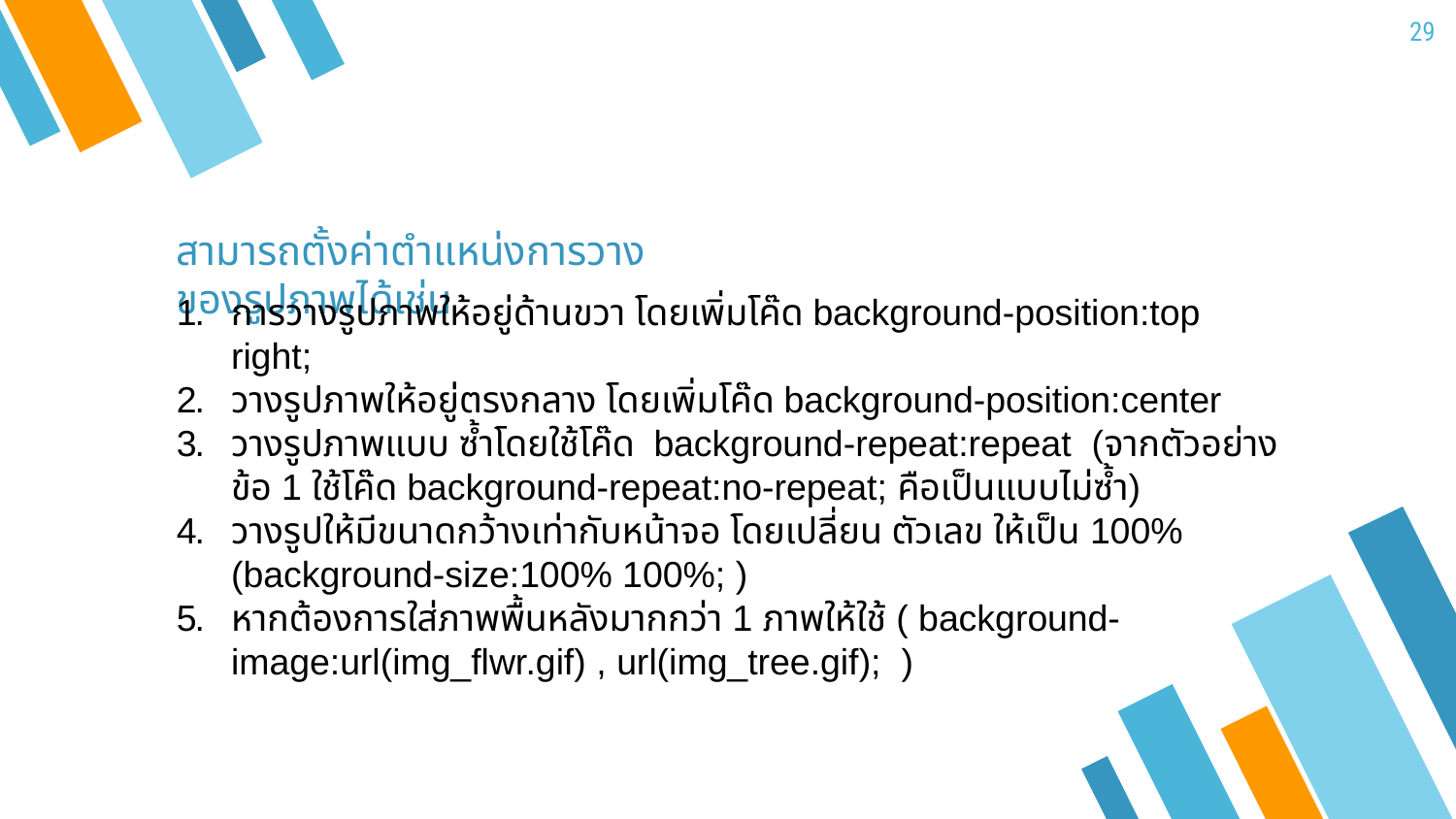

29
สามารถตั้งค่าตำแหน่งการวางของรูปภาพได้เช่น
การวางรูปภาพให้อยู่ด้านขวา โดยเพิ่มโค๊ด background-position:top right;
วางรูปภาพให้อยู่ตรงกลาง โดยเพิ่มโค๊ด background-position:center
วางรูปภาพแบบ ซ้ำโดยใช้โค๊ด  background-repeat:repeat  (จากตัวอย่างข้อ 1 ใช้โค๊ด background-repeat:no-repeat; คือเป็นแบบไม่ซ้ำ)
วางรูปให้มีขนาดกว้างเท่ากับหน้าจอ โดยเปลี่ยน ตัวเลข ให้เป็น 100% (background-size:100% 100%; )
หากต้องการใส่ภาพพื้นหลังมากกว่า 1 ภาพให้ใช้ ( background-image:url(img_flwr.gif) , url(img_tree.gif);  )